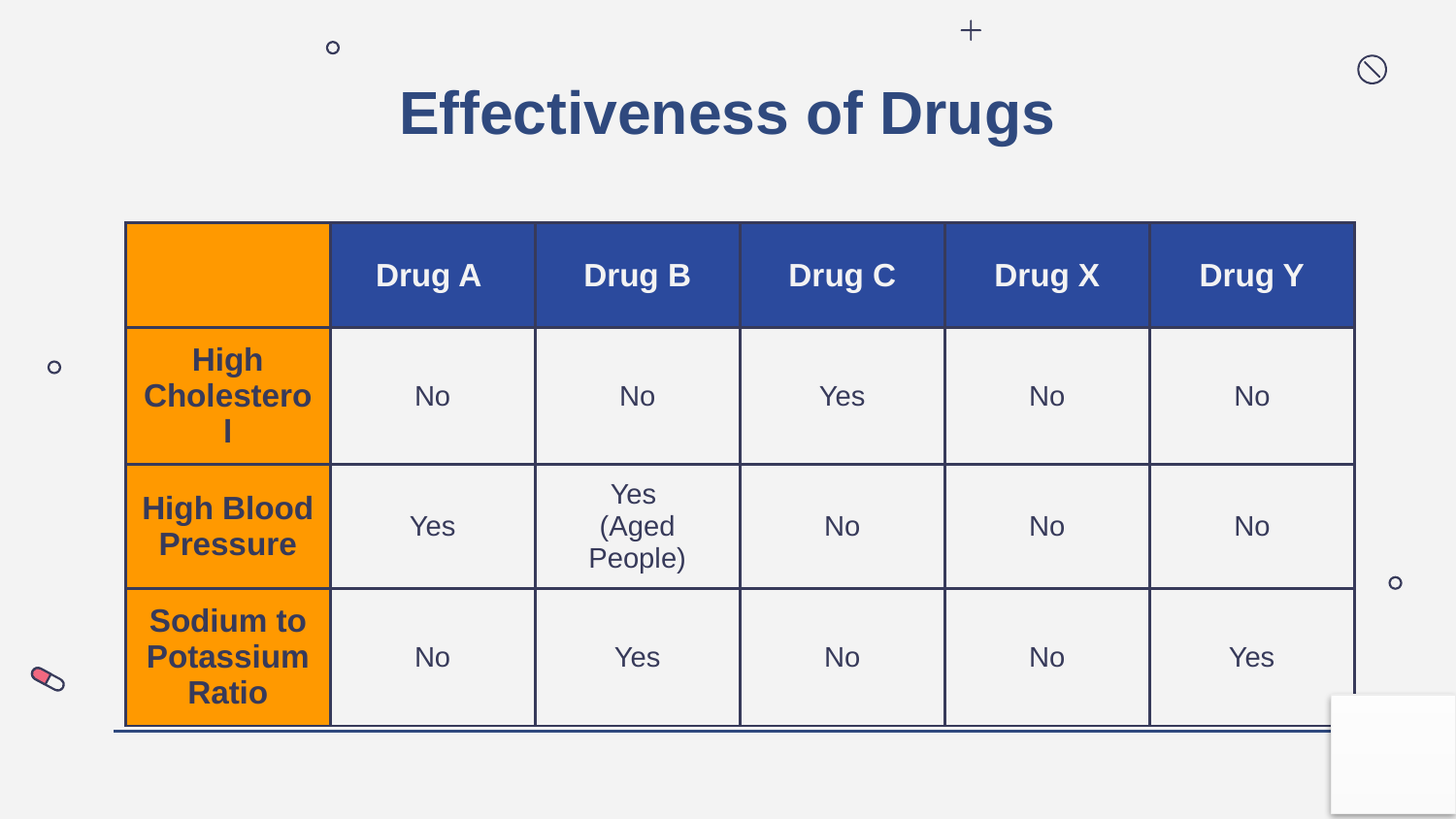

# Effectiveness of Drugs
|  | Drug A | Drug B | Drug C | Drug X | Drug Y |
| --- | --- | --- | --- | --- | --- |
| High Cholesterol | No | No | Yes | No | No |
| High Blood Pressure | Yes | Yes (Aged People) | No | No | No |
| Sodium to Potassium Ratio | No | Yes | No | No | Yes |